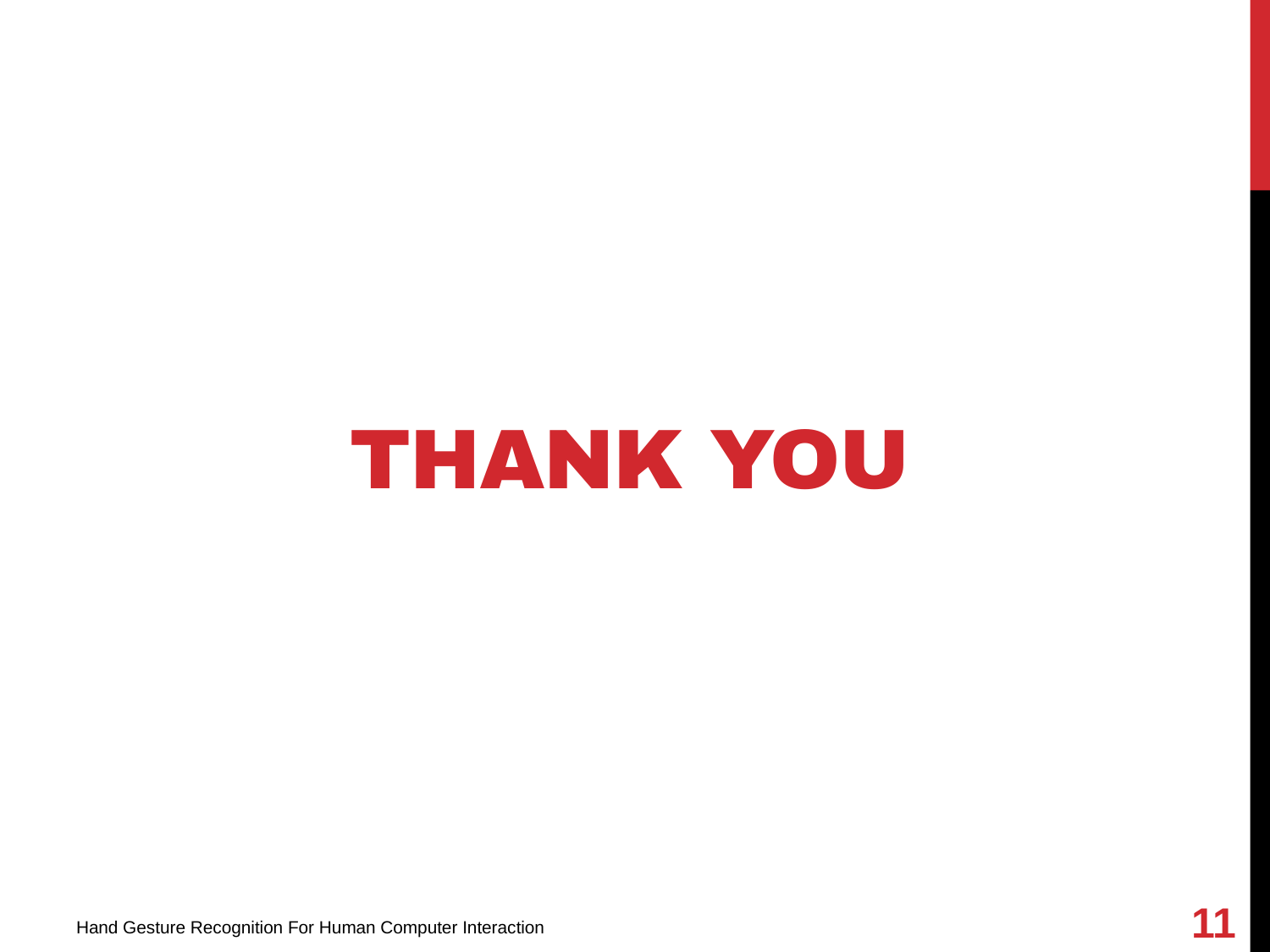

# Thank you
11
Hand Gesture Recognition For Human Computer Interaction